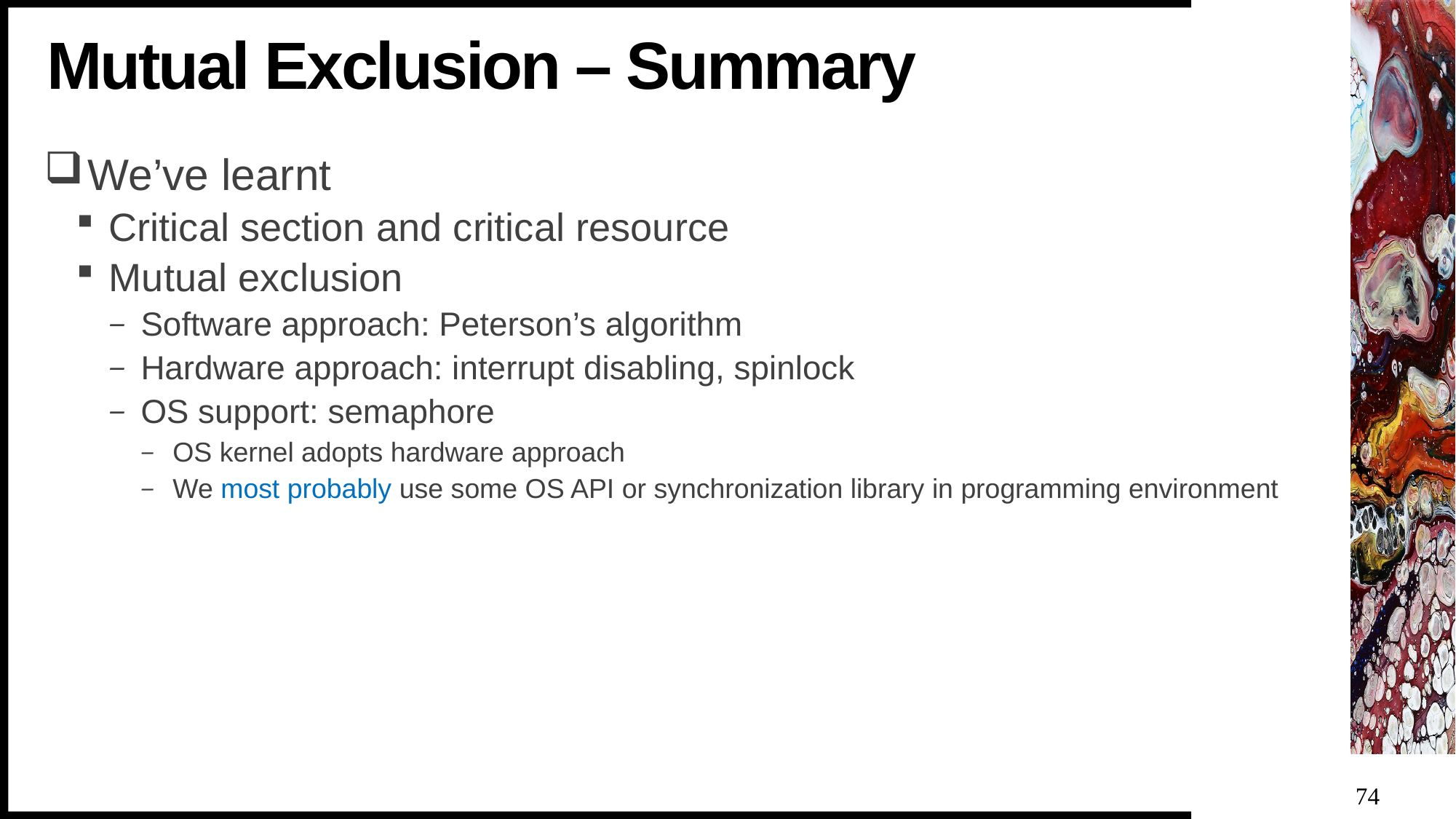

# Mutual Exclusion – Summary
We’ve learnt
Critical section and critical resource
Mutual exclusion
Software approach: Peterson’s algorithm
Hardware approach: interrupt disabling, spinlock
OS support: semaphore
OS kernel adopts hardware approach
We most probably use some OS API or synchronization library in programming environment

74